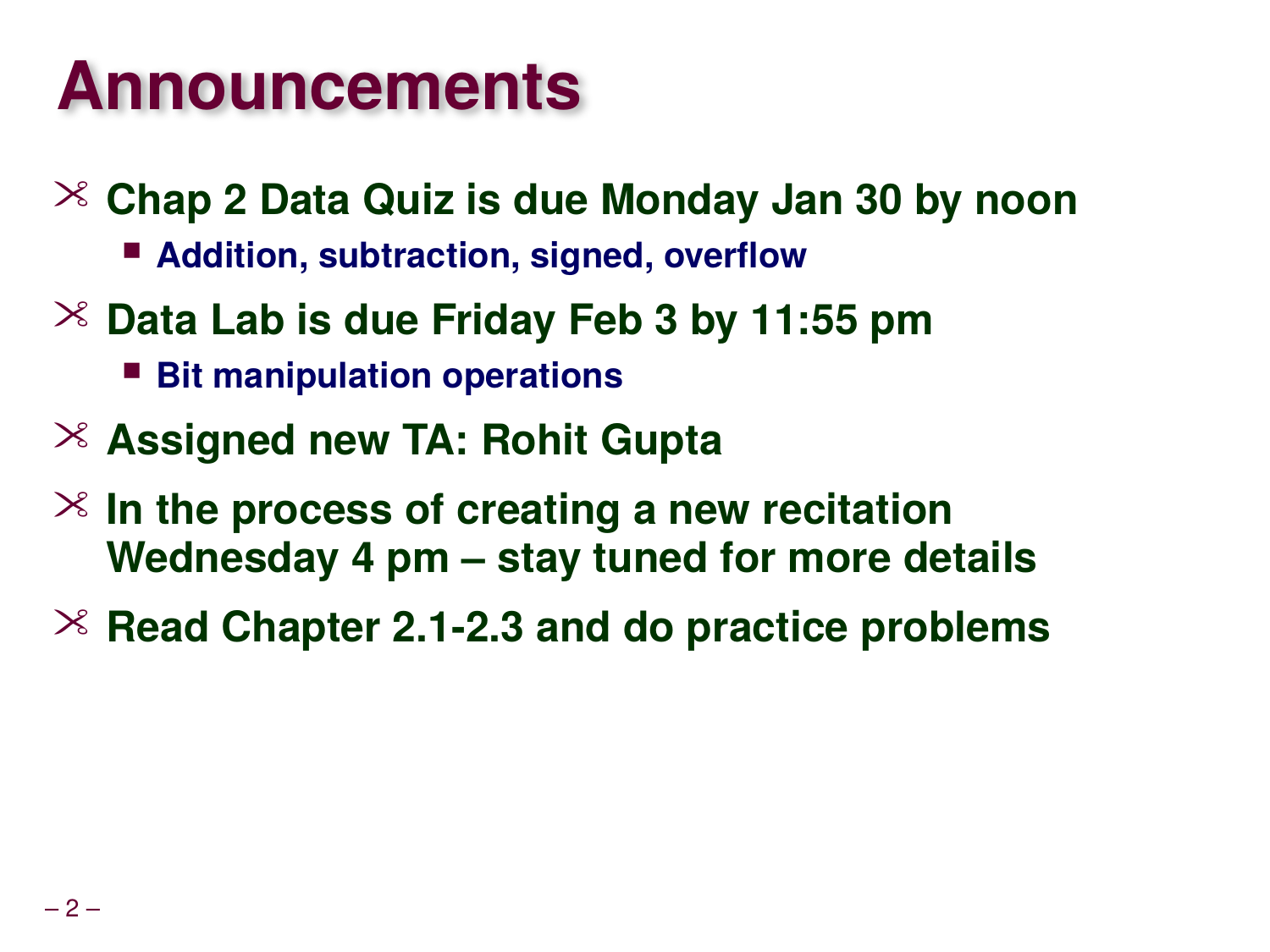

# Announcements
Chap 2 Data Quiz is due Monday Jan 30 by noon
Addition, subtraction, signed, overflow
Data Lab is due Friday Feb 3 by 11:55 pm
Bit manipulation operations
Assigned new TA: Rohit Gupta
In the process of creating a new recitation Wednesday 4 pm – stay tuned for more details
Read Chapter 2.1-2.3 and do practice problems